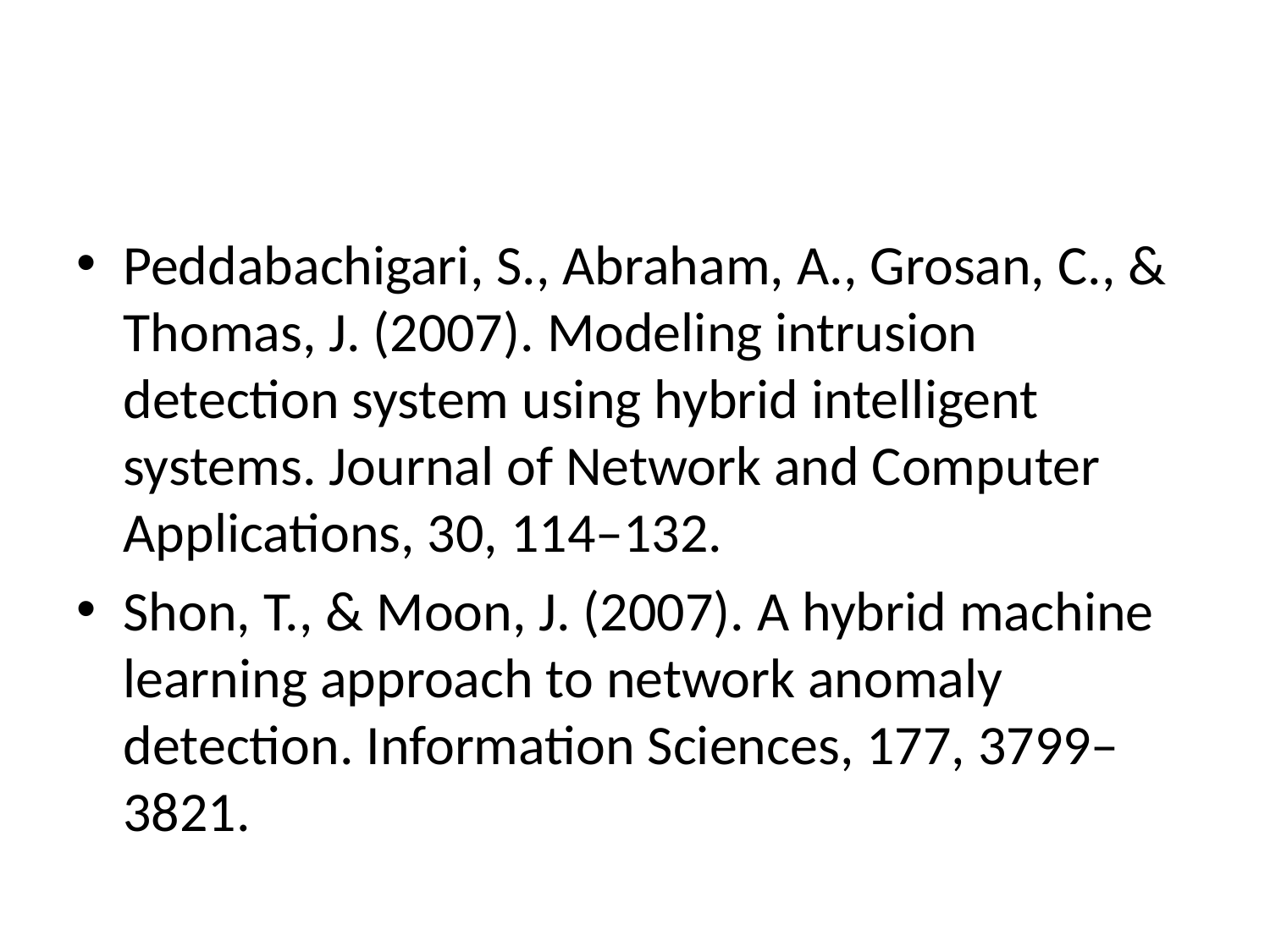

Peddabachigari, S., Abraham, A., Grosan, C., & Thomas, J. (2007). Modeling intrusion detection system using hybrid intelligent systems. Journal of Network and Computer Applications, 30, 114–132.
Shon, T., & Moon, J. (2007). A hybrid machine learning approach to network anomaly detection. Information Sciences, 177, 3799–3821.